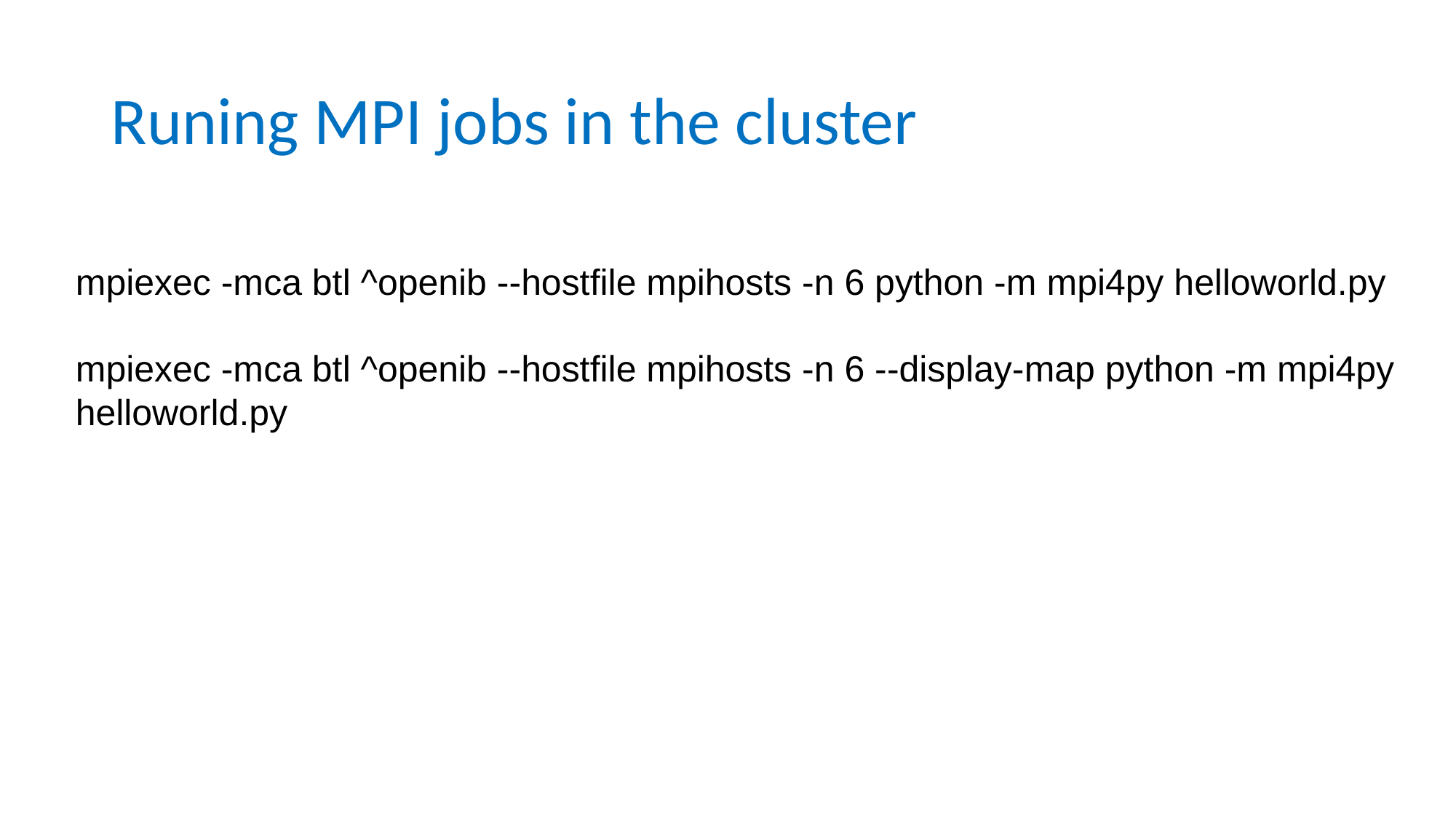

# Runing MPI jobs in the cluster

mpiexec -mca btl ^openib --hostfile mpihosts -n 6 python -m mpi4py helloworld.py
mpiexec -mca btl ^openib --hostfile mpihosts -n 6 --display-map python -m mpi4py helloworld.py